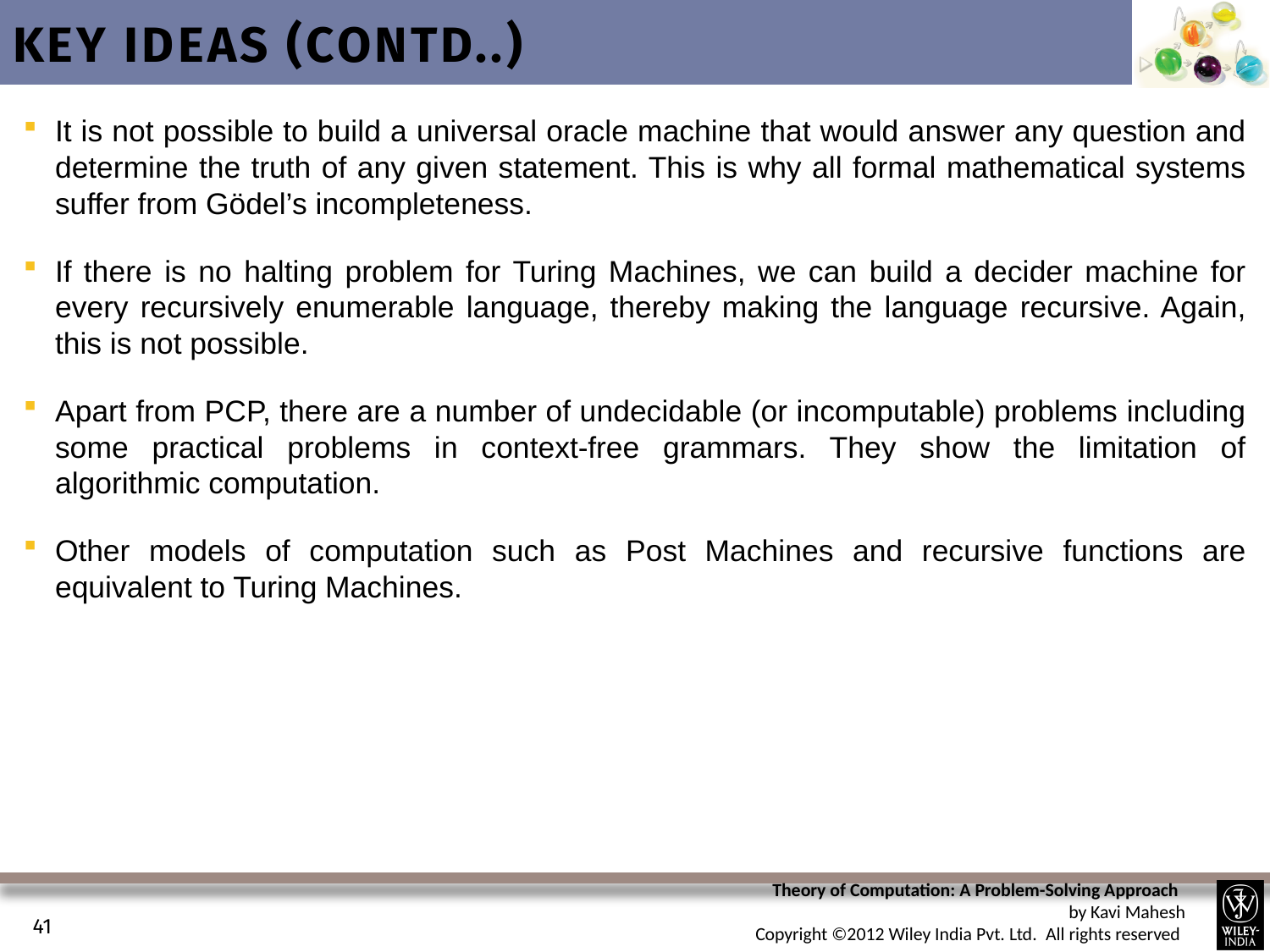

# Key Ideas (contd..)
It is not possible to build a universal oracle machine that would answer any question and determine the truth of any given statement. This is why all formal mathematical systems suffer from Gödel’s incompleteness.
If there is no halting problem for Turing Machines, we can build a decider machine for every recursively enumerable language, thereby making the language recursive. Again, this is not possible.
Apart from PCP, there are a number of undecidable (or incomputable) problems including some practical problems in context-free grammars. They show the limitation of algorithmic computation.
Other models of computation such as Post Machines and recursive functions are equivalent to Turing Machines.
41